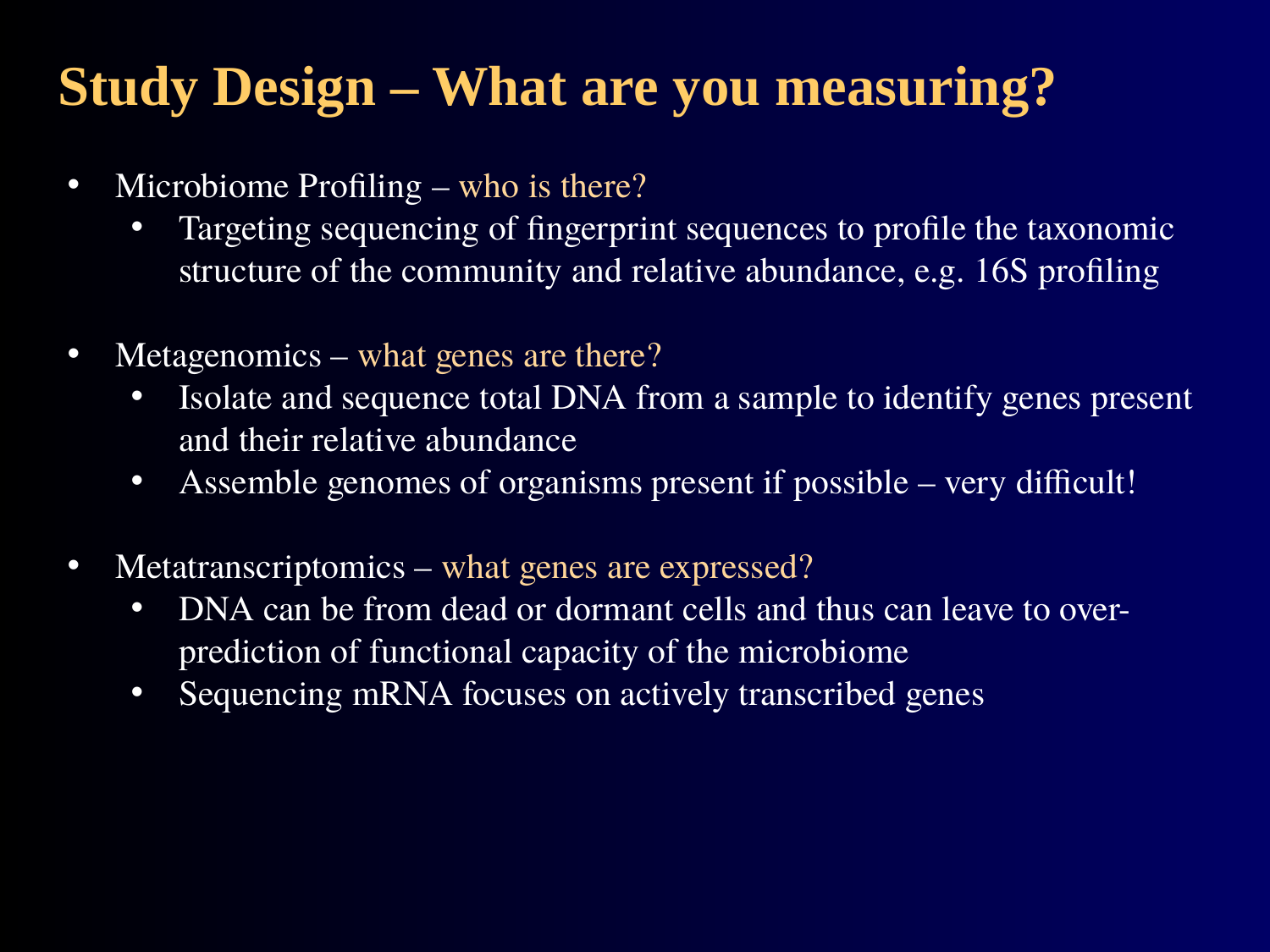

# Study Design – What are you measuring?
Microbiome Profiling – who is there?
Targeting sequencing of fingerprint sequences to profile the taxonomic structure of the community and relative abundance, e.g. 16S profiling

Metagenomics – what genes are there?
Isolate and sequence total DNA from a sample to identify genes present and their relative abundance
Assemble genomes of organisms present if possible – very difficult!

Metatranscriptomics – what genes are expressed?
DNA can be from dead or dormant cells and thus can leave to over-prediction of functional capacity of the microbiome
Sequencing mRNA focuses on actively transcribed genes